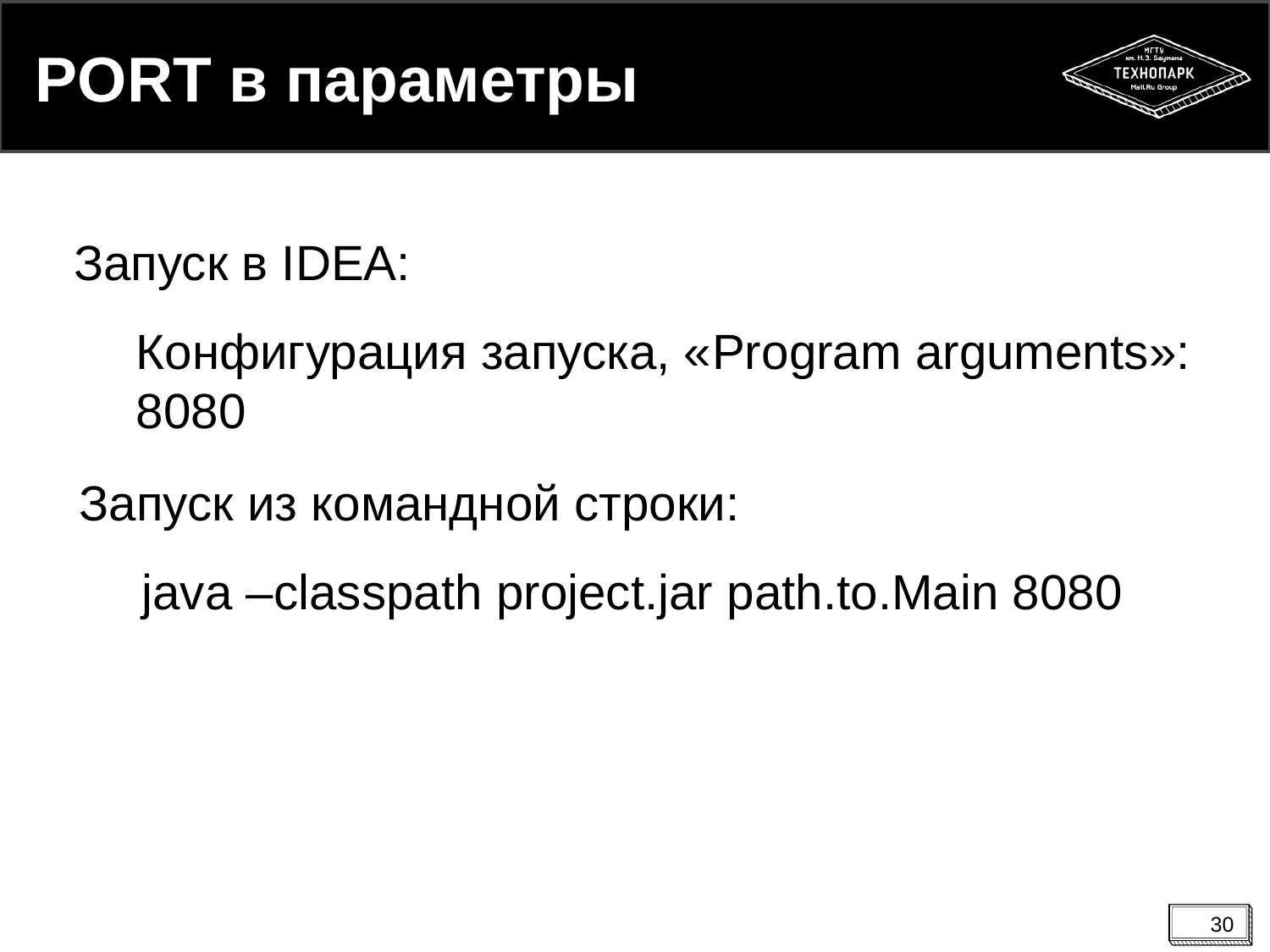

# PORT в параметры
Запуск в IDEA:
Конфигурация запуска, «Program arguments»: 8080
Запуск из командной строки:
java –classpath project.jar path.to.Main 8080
30